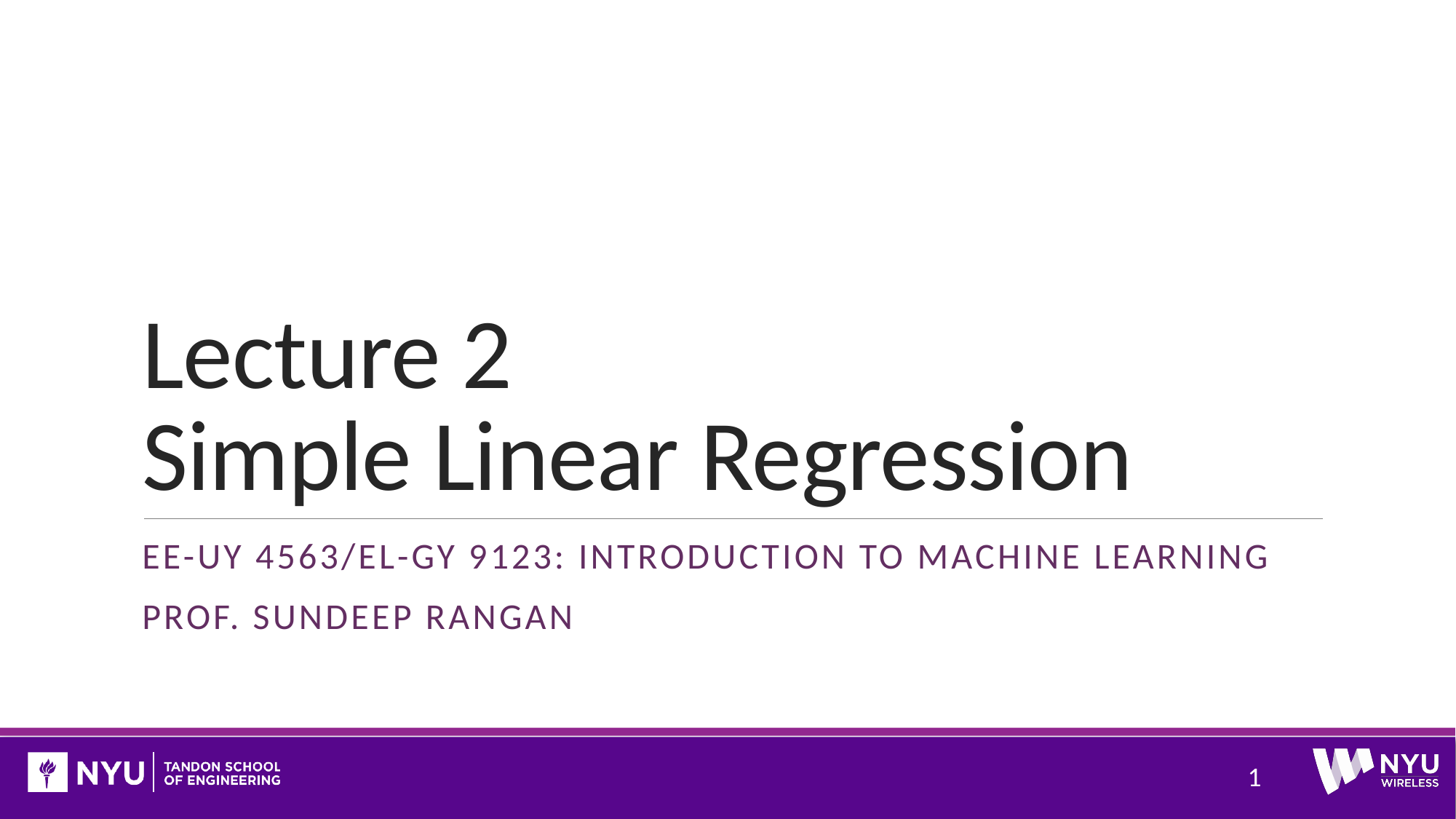

# Lecture 2 Simple Linear Regression
EE-uy 4563/EL-GY 9123: Introduction to machine learning
Prof. Sundeep rangan
1